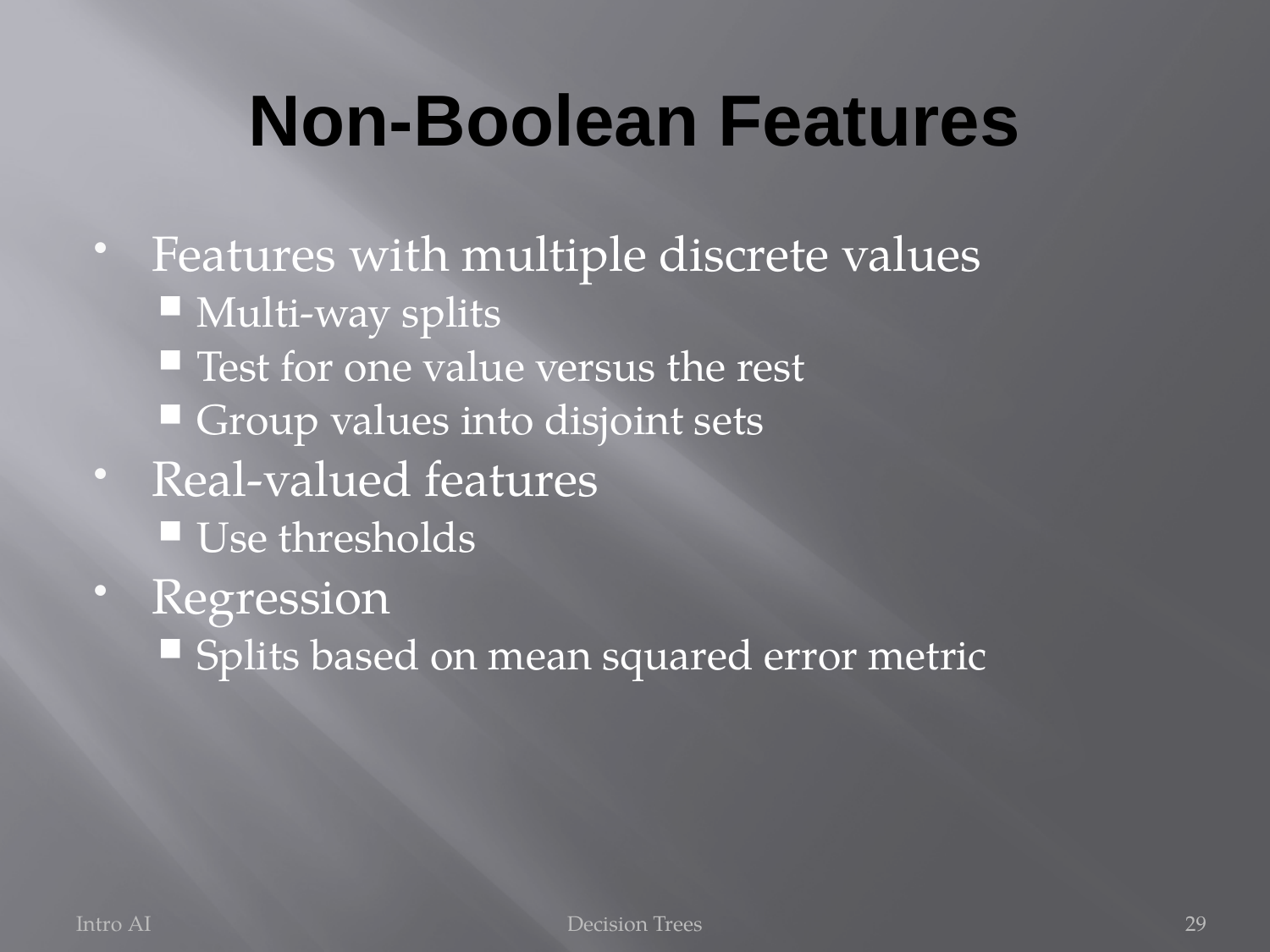

# Non-Boolean Features
Features with multiple discrete values
Multi-way splits
Test for one value versus the rest
Group values into disjoint sets
Real-valued features
Use thresholds
Regression
Splits based on mean squared error metric
Intro AI
Decision Trees
29